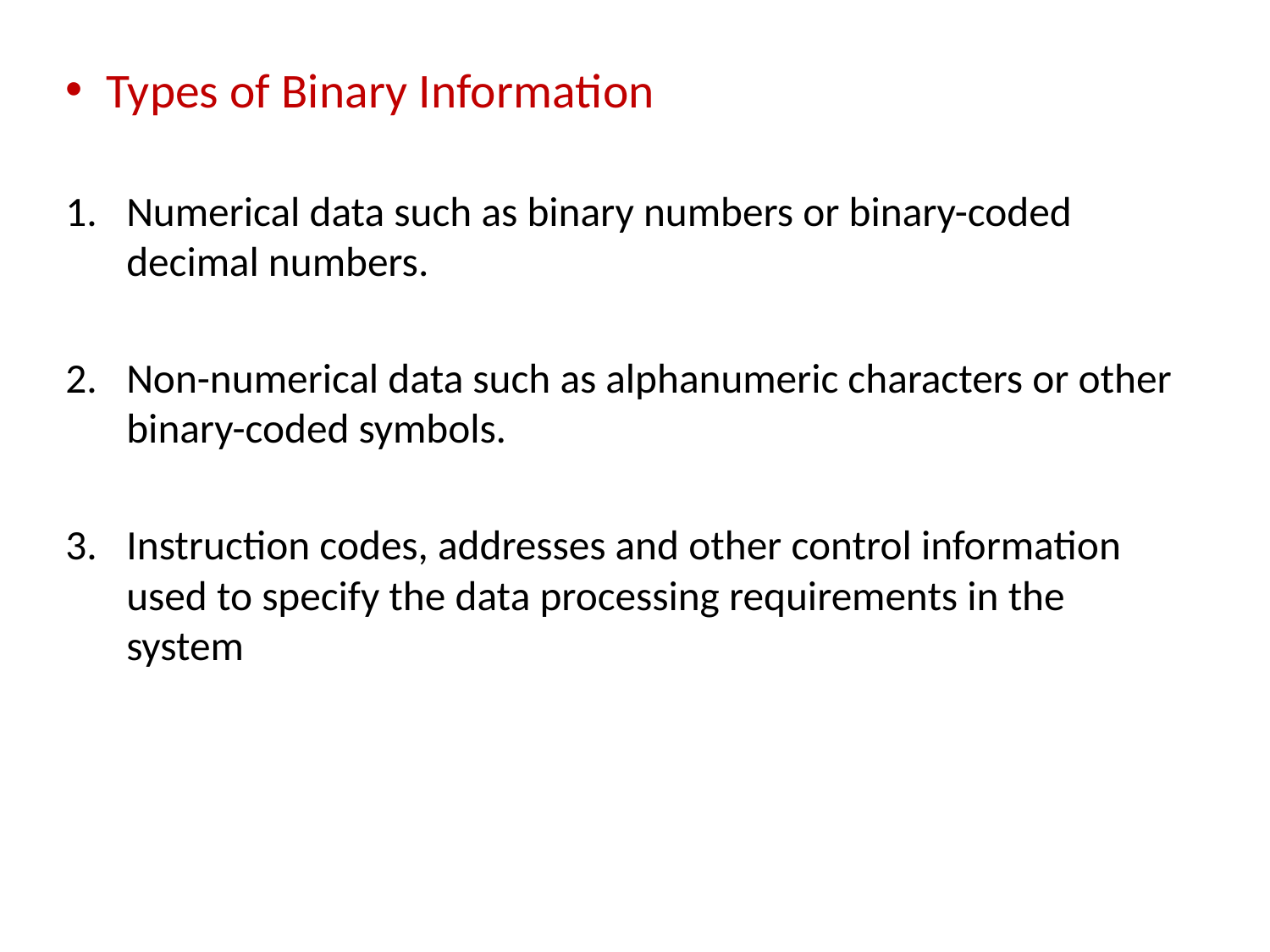

Types of Binary Information

Numerical data such as binary numbers or binary-coded decimal numbers.

Non-numerical data such as alphanumeric characters or other binary-coded symbols.

Instruction codes, addresses and other control information used to specify the data processing requirements in the system